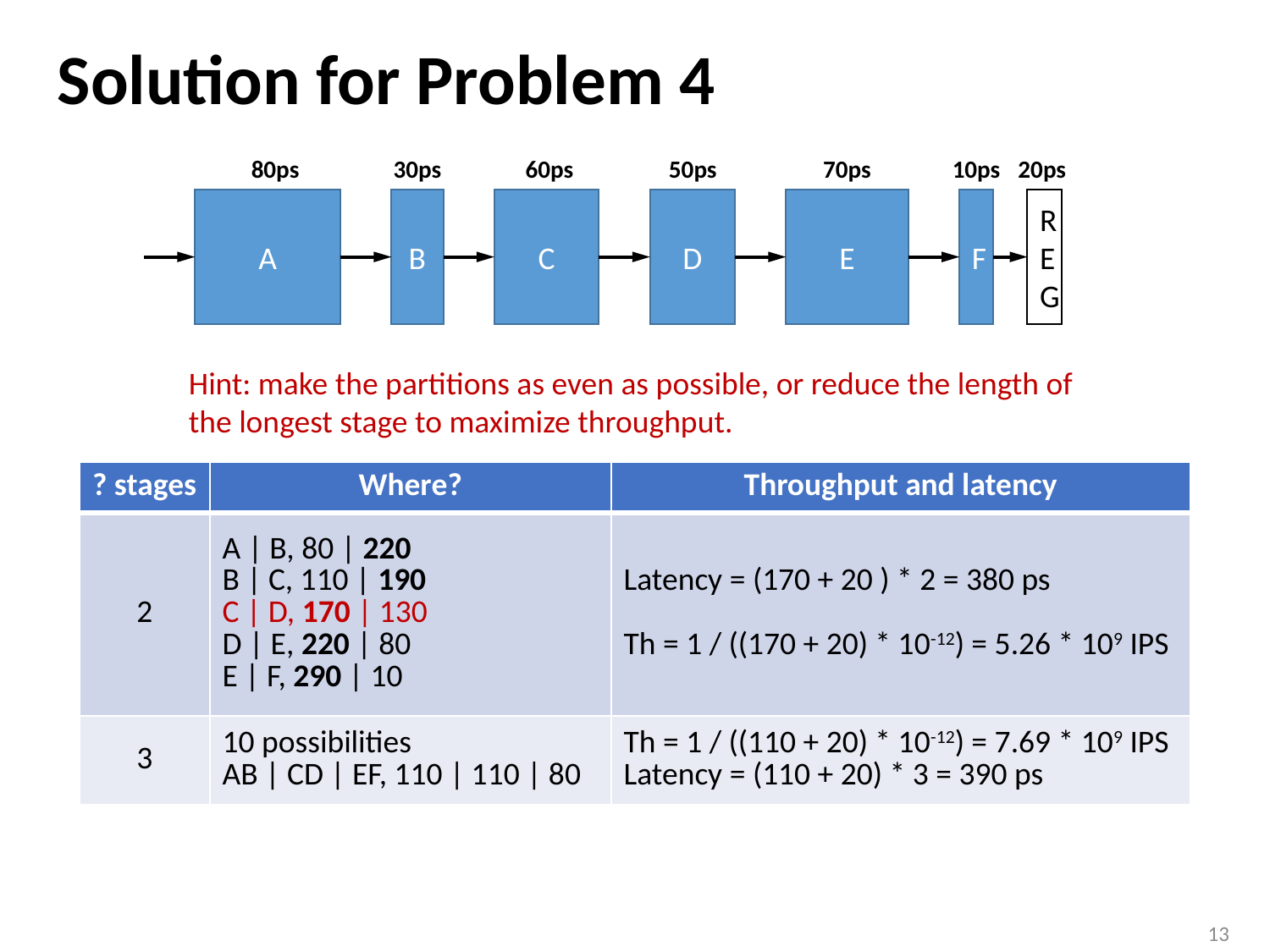

# Solution for Problem 4
20ps
70ps
10ps
50ps
60ps
30ps
80ps
R
E
G
D
E
F
C
B
A
Hint: make the partitions as even as possible, or reduce the length of the longest stage to maximize throughput.
| ? stages | Where? | Throughput and latency |
| --- | --- | --- |
| 2 | A | B, 80 | 220 B | C, 110 | 190 C | D, 170 | 130 D | E, 220 | 80 E | F, 290 | 10 | Latency = (170 + 20 ) \* 2 = 380 ps Th = 1 / ((170 + 20) \* 10-12) = 5.26 \* 109 IPS |
| 3 | 10 possibilities AB | CD | EF, 110 | 110 | 80 | Th = 1 / ((110 + 20) \* 10-12) = 7.69 \* 109 IPS Latency = (110 + 20) \* 3 = 390 ps |
13